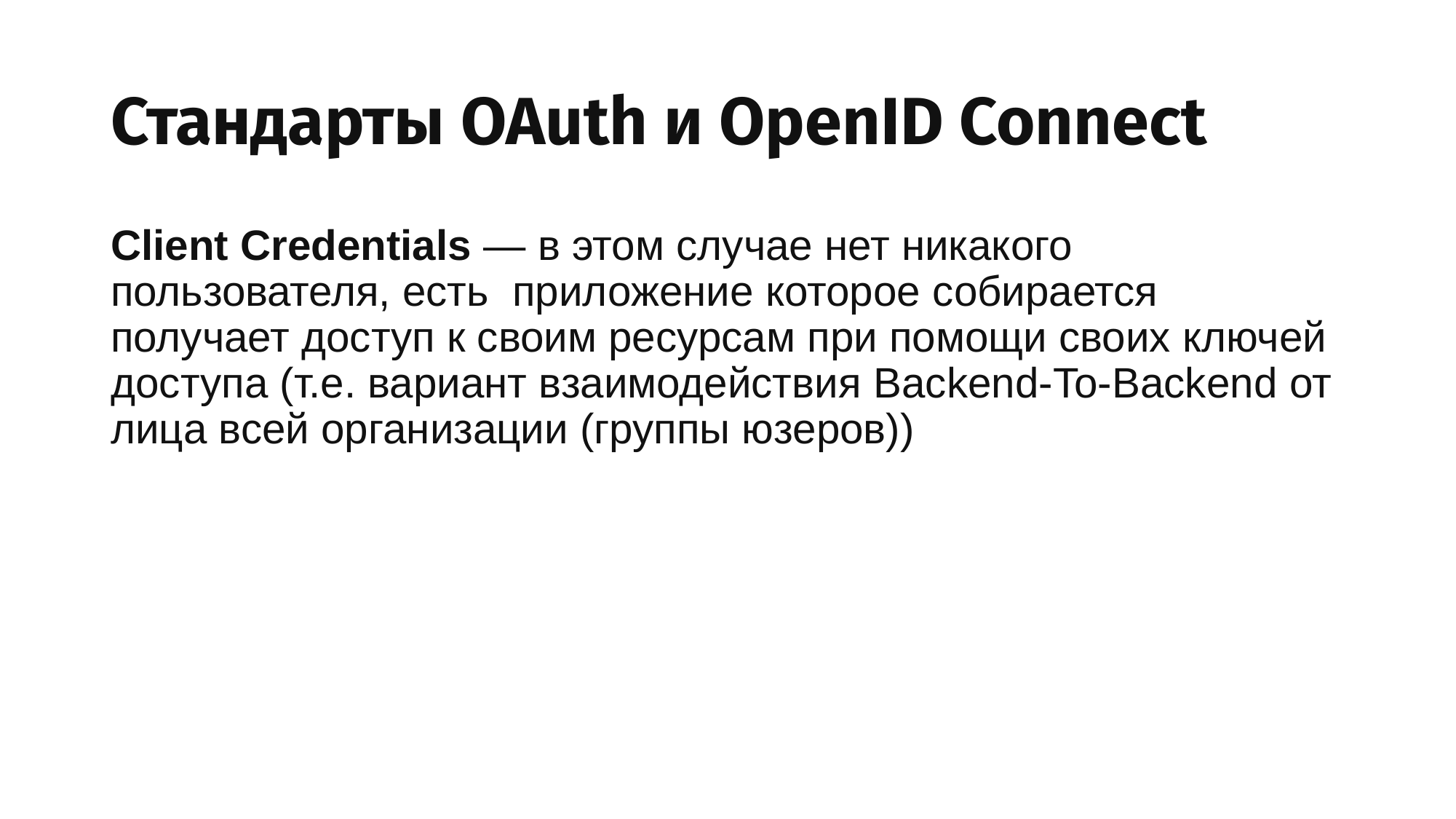

# Стандарты OAuth и OpenID Connect
Client Credentials — в этом случае нет никакого пользователя, есть  приложение которое собирается получает доступ к своим ресурсам при помощи своих ключей доступа (т.е. вариант взаимодействия Backend-To-Backend от лица всей организации (группы юзеров))